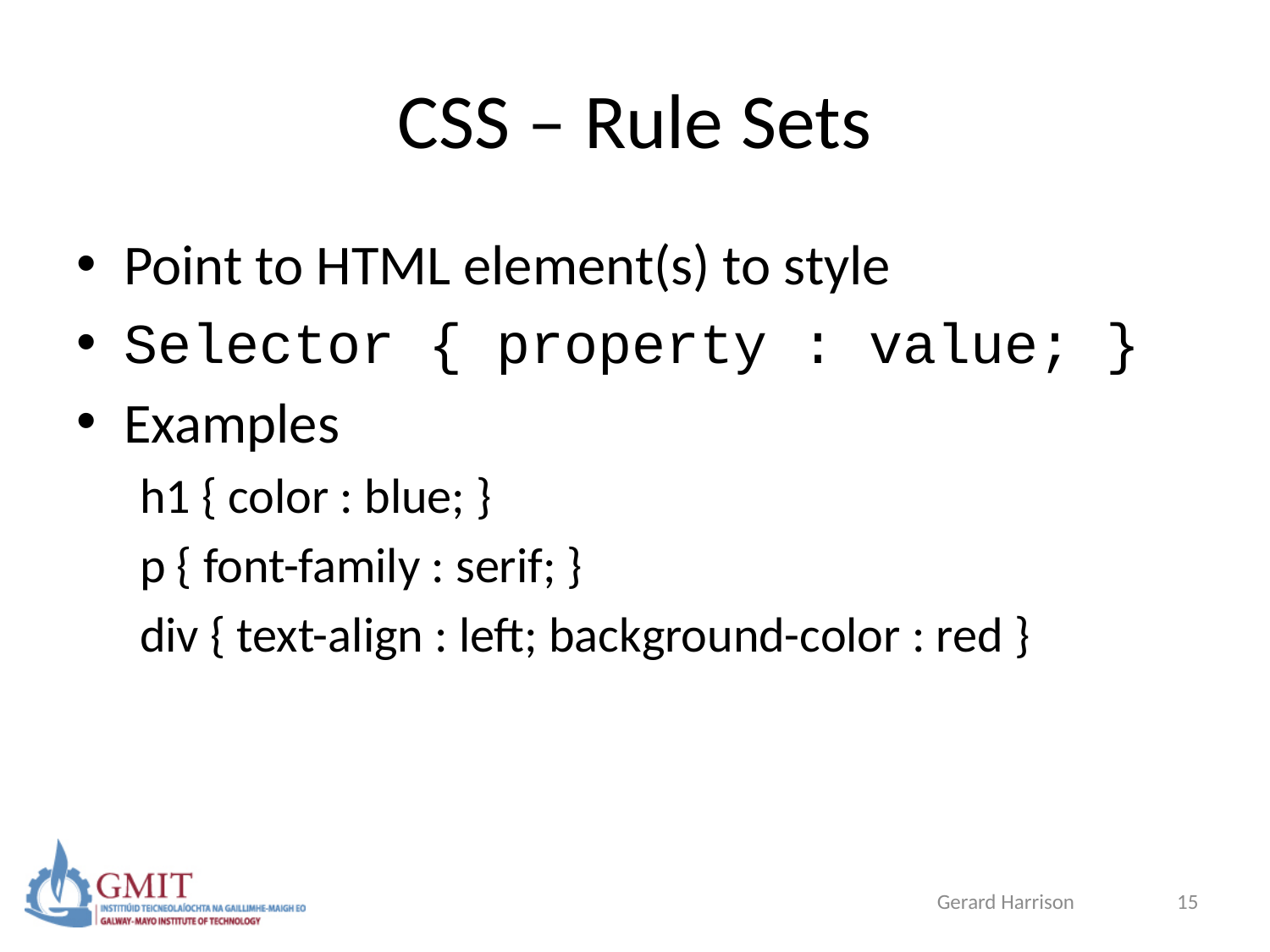

# CSS – Rule Sets
Point to HTML element(s) to style
Selector { property : value; }
Examples
h1 { color : blue; }
p { font-family : serif; }
div { text-align : left; background-color : red }
Gerard Harrison
15